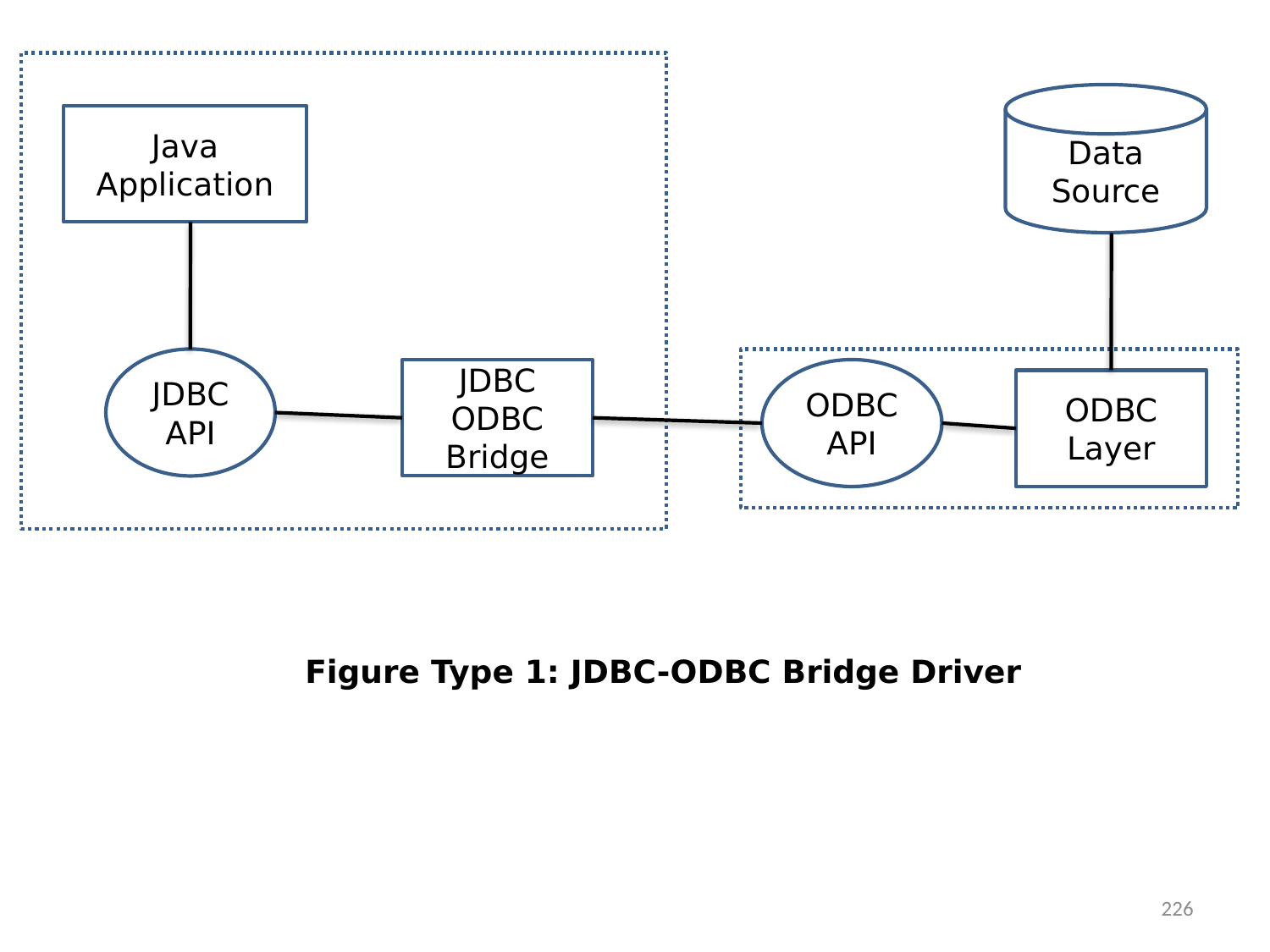

Data Source
Java Application
JDBC API

JDBC ODBC Bridge
ODBC API
ODBC Layer
Figure Type 1: JDBC-ODBC Bridge Driver
226